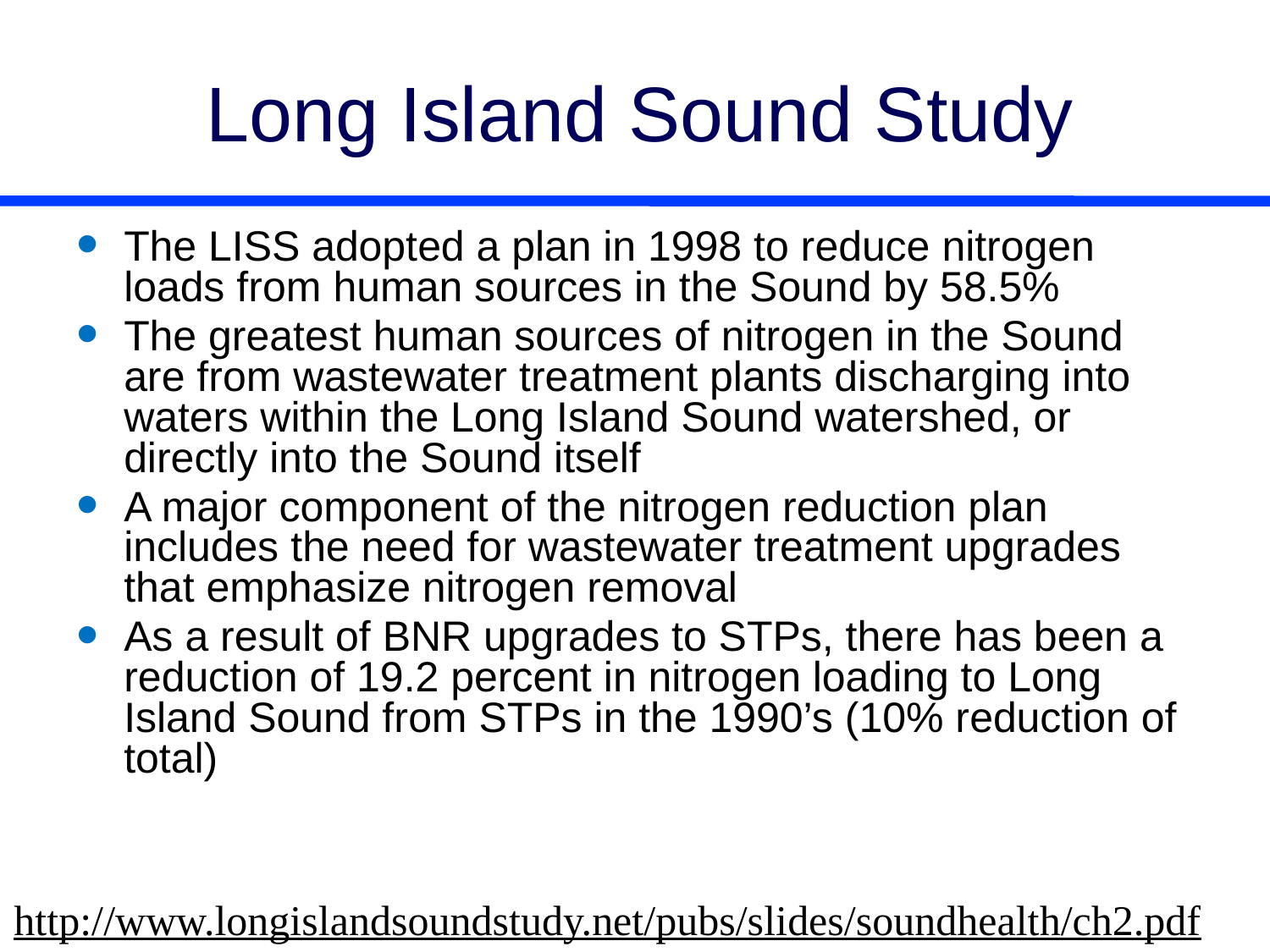

# Long Island Sound Study
The LISS adopted a plan in 1998 to reduce nitrogen loads from human sources in the Sound by 58.5%
The greatest human sources of nitrogen in the Sound are from wastewater treatment plants discharging into waters within the Long Island Sound watershed, or directly into the Sound itself
A major component of the nitrogen reduction plan includes the need for wastewater treatment upgrades that emphasize nitrogen removal
As a result of BNR upgrades to STPs, there has been a reduction of 19.2 percent in nitrogen loading to Long Island Sound from STPs in the 1990’s (10% reduction of total)

http://www.longislandsoundstudy.net/pubs/slides/soundhealth/ch2.pdf